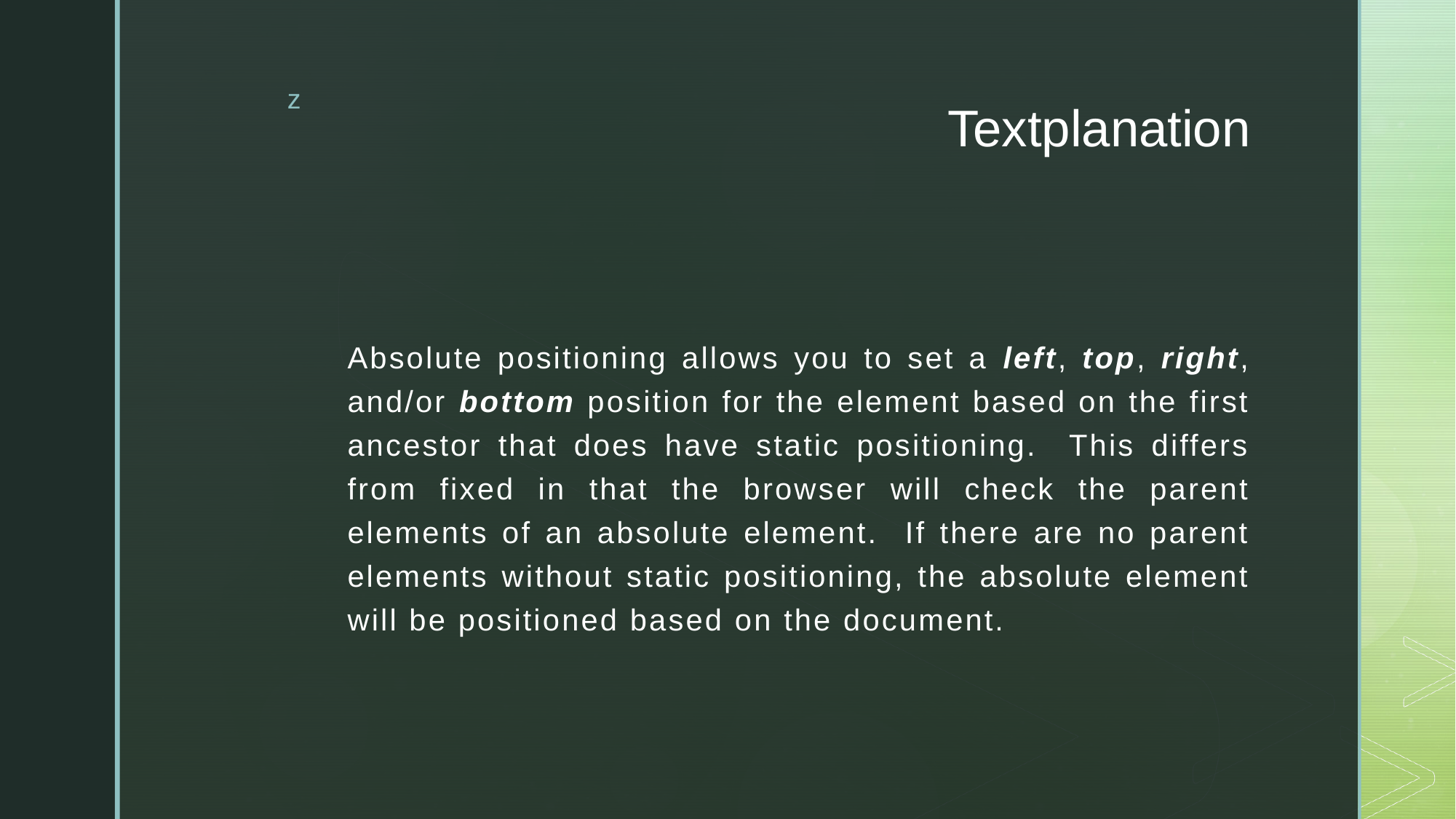

# Textplanation
Absolute positioning allows you to set a left, top, right, and/or bottom position for the element based on the first ancestor that does have static positioning.  This differs from fixed in that the browser will check the parent elements of an absolute element.  If there are no parent elements without static positioning, the absolute element will be positioned based on the document.